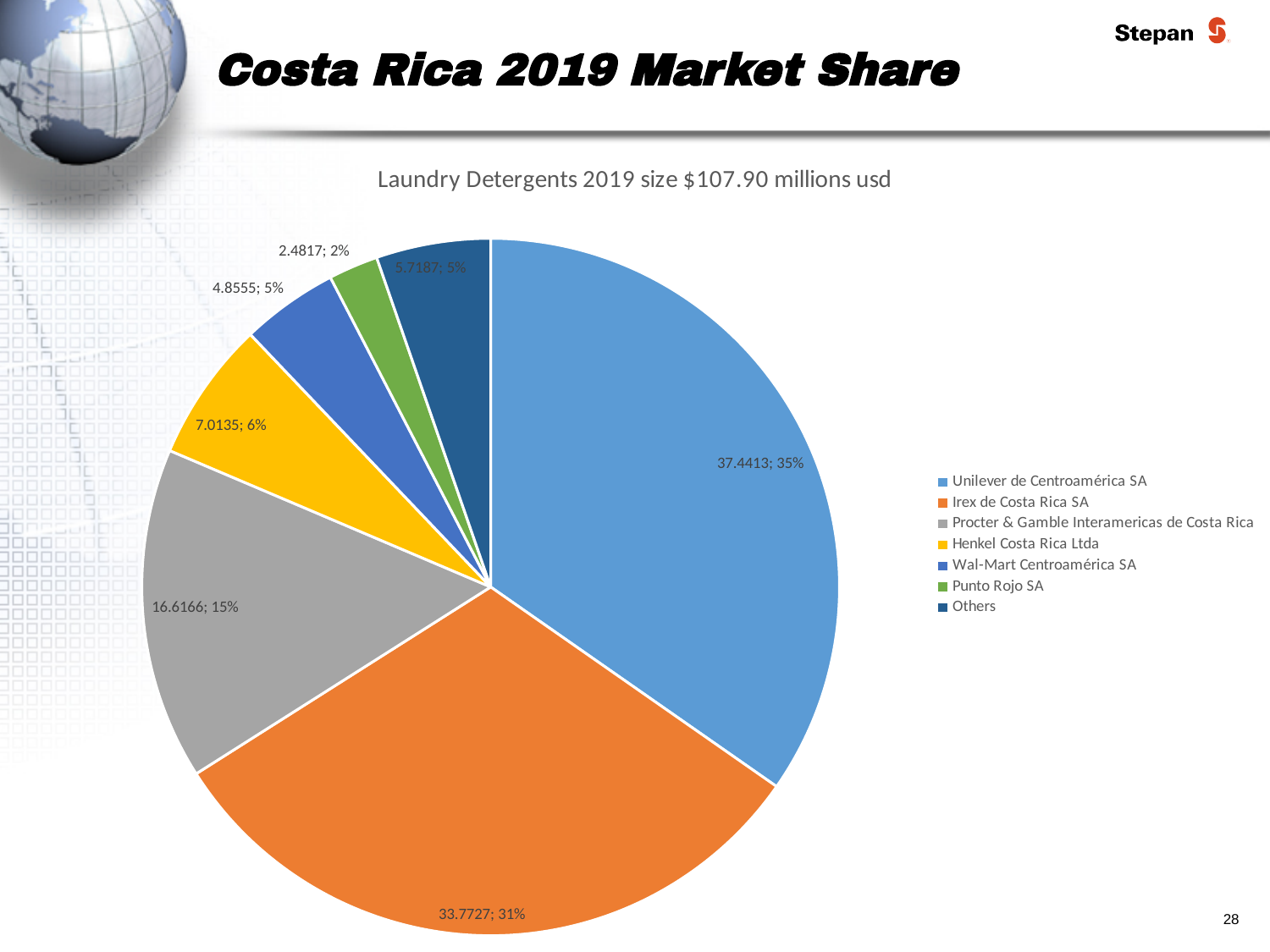

# Costa Rica 2019 Market Share

### Chart: Laundry Detergents 2019 size $107.90 millions usd

| Category | Laundry Detergents |
|---|---|
| Unilever de Centroamérica SA | 37.441300000000005 |
| Irex de Costa Rica SA | 33.7727 |
| Procter & Gamble Interamericas de Costa Rica | 16.616600000000002 |
| Henkel Costa Rica Ltda | 7.0135000000000005 |
| Wal-Mart Centroamérica SA | 4.8555 |
| Punto Rojo SA | 2.4817 |
| Others | 5.7187 |
28